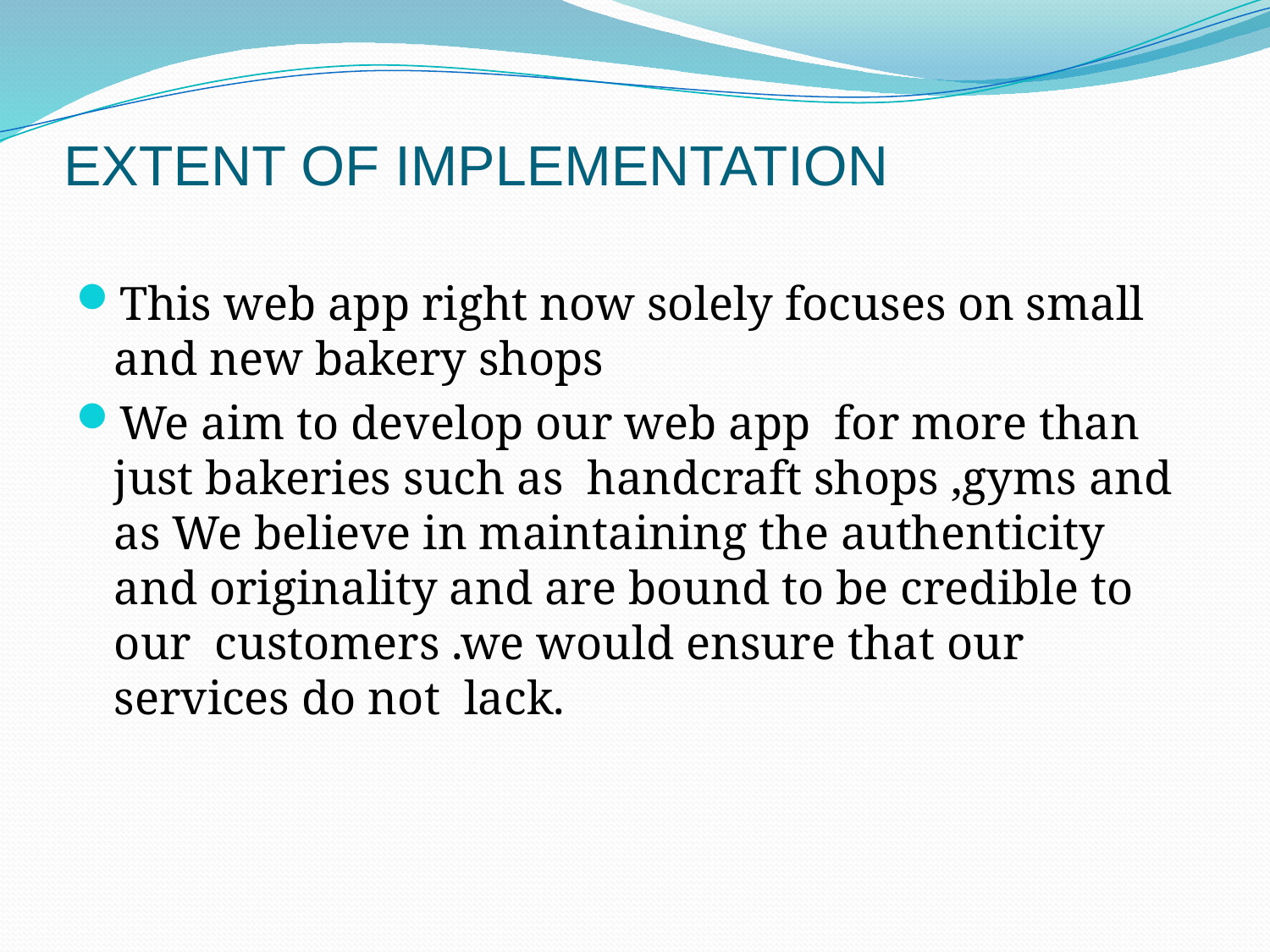

# EXTENT OF IMPLEMENTATION
This web app right now solely focuses on small and new bakery shops
We aim to develop our web app  for more than just bakeries such as  handcraft shops ,gyms and as We believe in maintaining the authenticity and originality and are bound to be credible to our  customers .we would ensure that our services do not  lack.